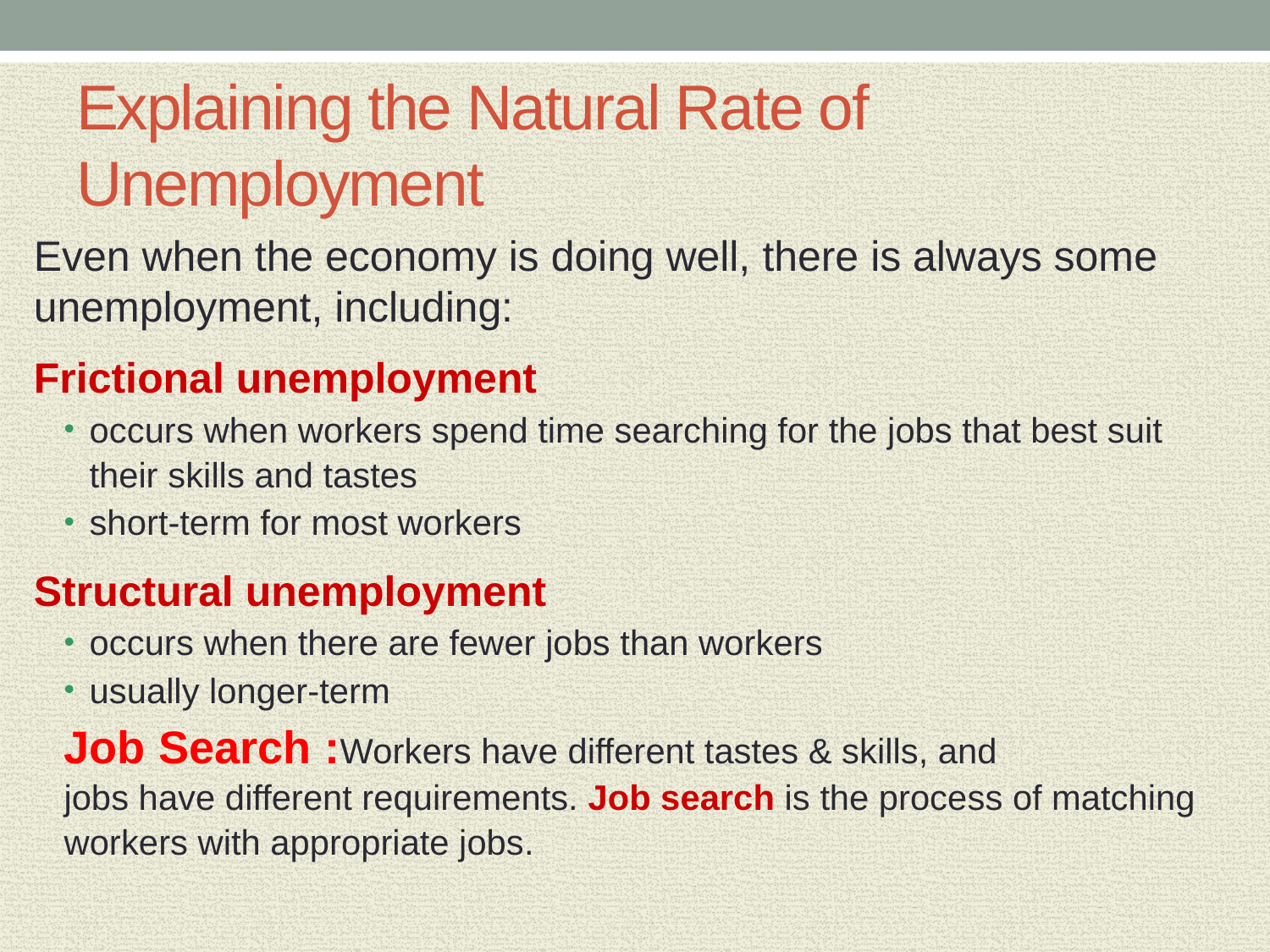

# Explaining the Natural Rate of Unemployment
Even when the economy is doing well, there is always some unemployment, including:
Frictional unemployment
occurs when workers spend time searching for the jobs that best suit their skills and tastes
short-term for most workers
Structural unemployment
occurs when there are fewer jobs than workers
usually longer-term
Job Search :Workers have different tastes & skills, and
jobs have different requirements. Job search is the process of matching workers with appropriate jobs.